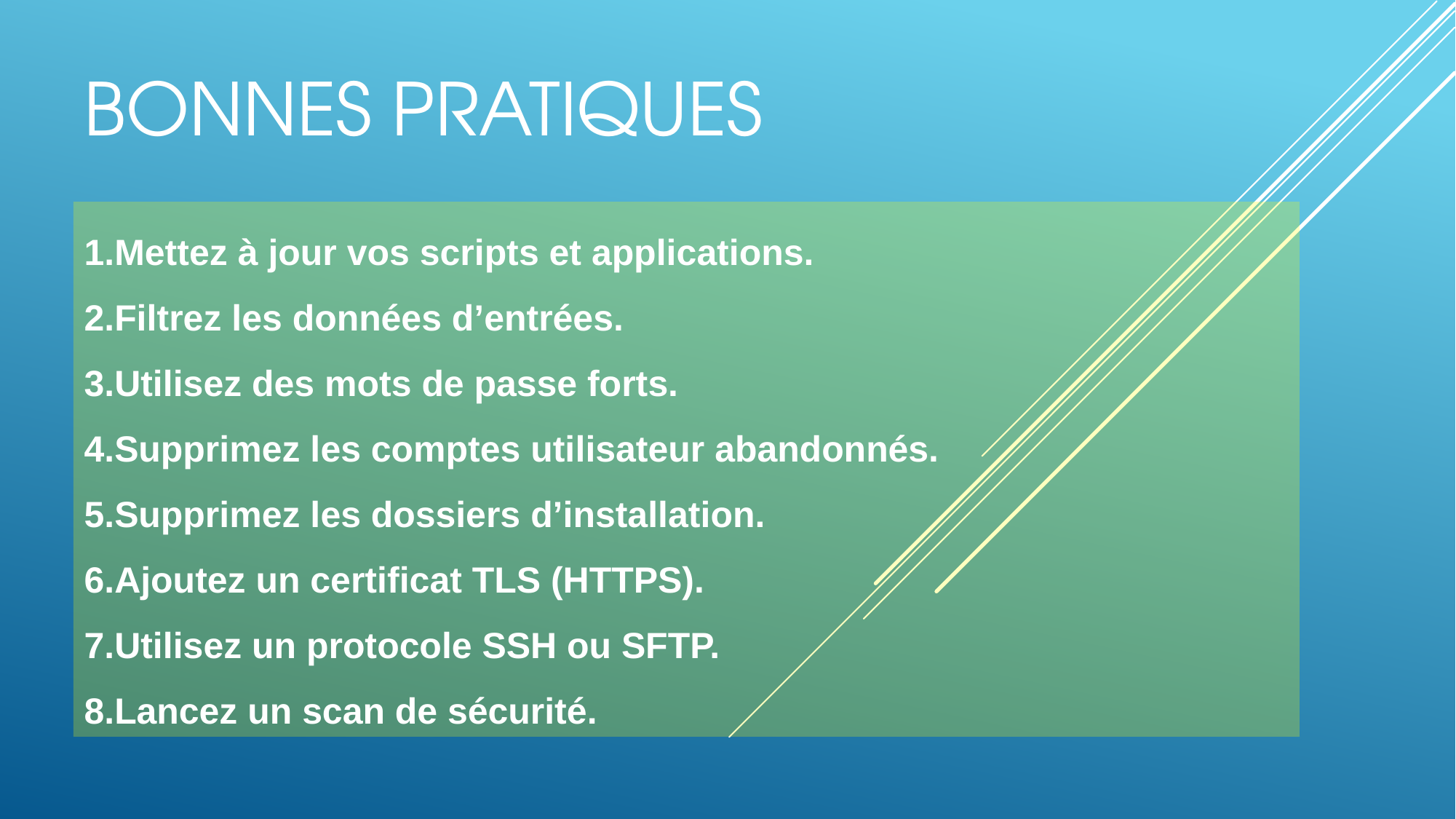

# Bonnes pratiques
Mettez à jour vos scripts et applications.
Filtrez les données d’entrées.
Utilisez des mots de passe forts.
Supprimez les comptes utilisateur abandonnés.
Supprimez les dossiers d’installation.
Ajoutez un certificat TLS (HTTPS).
Utilisez un protocole SSH ou SFTP.
Lancez un scan de sécurité.